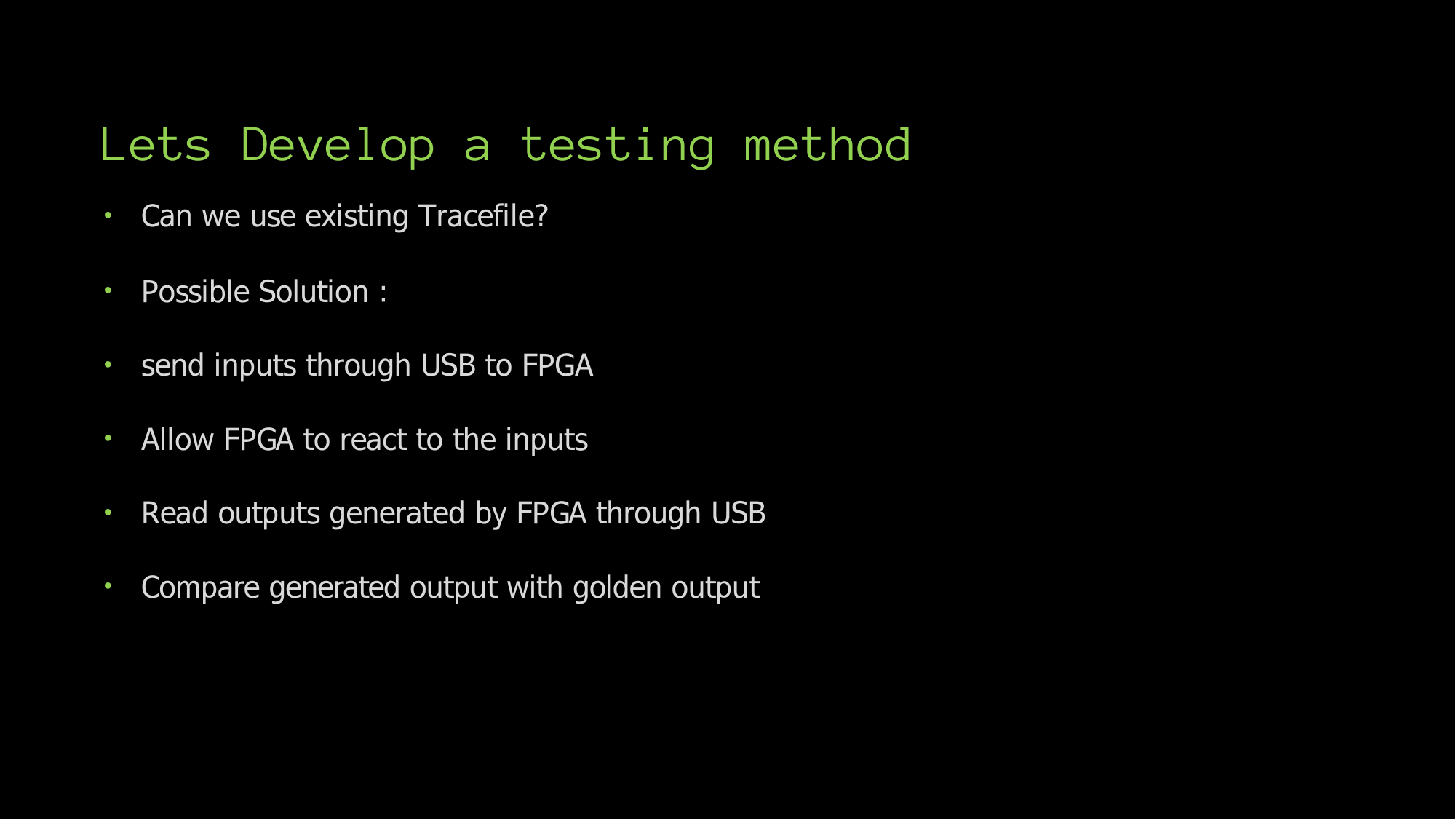

# Lets Develop a testing method
Can we use existing Tracefile?

Possible Solution :

send inputs through USB to FPGA

Allow FPGA to react to the inputs

Read outputs generated by FPGA through USB

Compare generated output with golden output